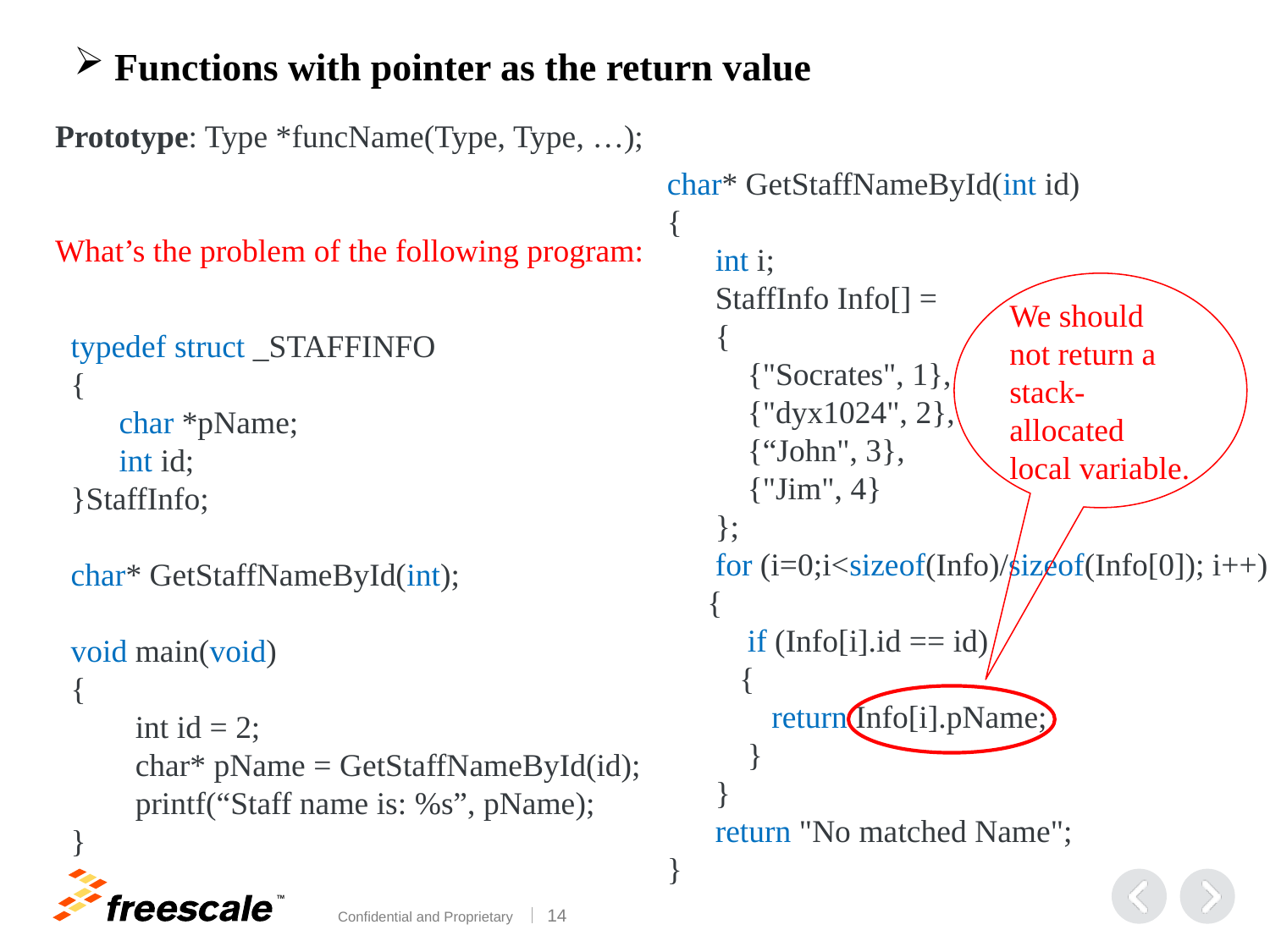

# Functions with pointer as the return value
Prototype: Type *funcName(Type, Type, …);

What’s the problem of the following program:

char* GetStaffNameById(int id)
{
      int i;
      StaffInfo Info[] =
      {
          {"Socrates", 1},
          {"dyx1024", 2},
          {“John", 3},
          {"Jim", 4}
      };
      for (i=0;i<sizeof(Info)/sizeof(Info[0]); i++)
     {
          if (Info[i].id == id)
         {
             return Info[i].pName;
          }
      }
      return "No matched Name";
}
We should not return a stack-allocated local variable.
typedef struct _STAFFINFO
{
      char *pName;
      int id;
}StaffInfo;

char* GetStaffNameById(int);

void main(void)
{
        int id = 2;
        char* pName = GetStaffNameById(id);
        printf(“Staff name is: %s”, pName);
}